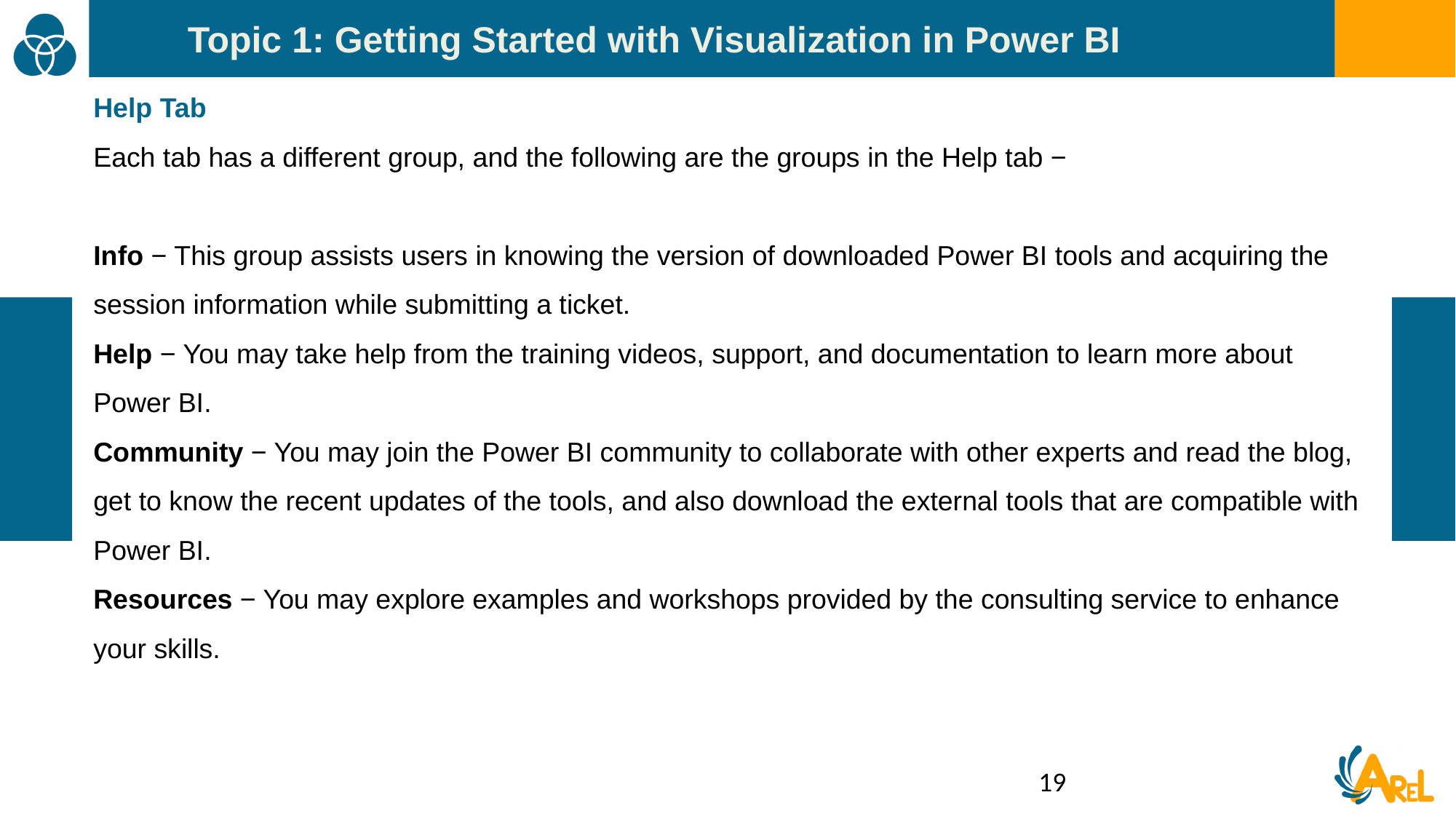

Topic 1: Getting Started with Visualization in Power BI
Help Tab
Each tab has a different group, and the following are the groups in the Help tab −

Info − This group assists users in knowing the version of downloaded Power BI tools and acquiring the session information while submitting a ticket.
Help − You may take help from the training videos, support, and documentation to learn more about Power BI.
Community − You may join the Power BI community to collaborate with other experts and read the blog, get to know the recent updates of the tools, and also download the external tools that are compatible with Power BI.
Resources − You may explore examples and workshops provided by the consulting service to enhance your skills.

19